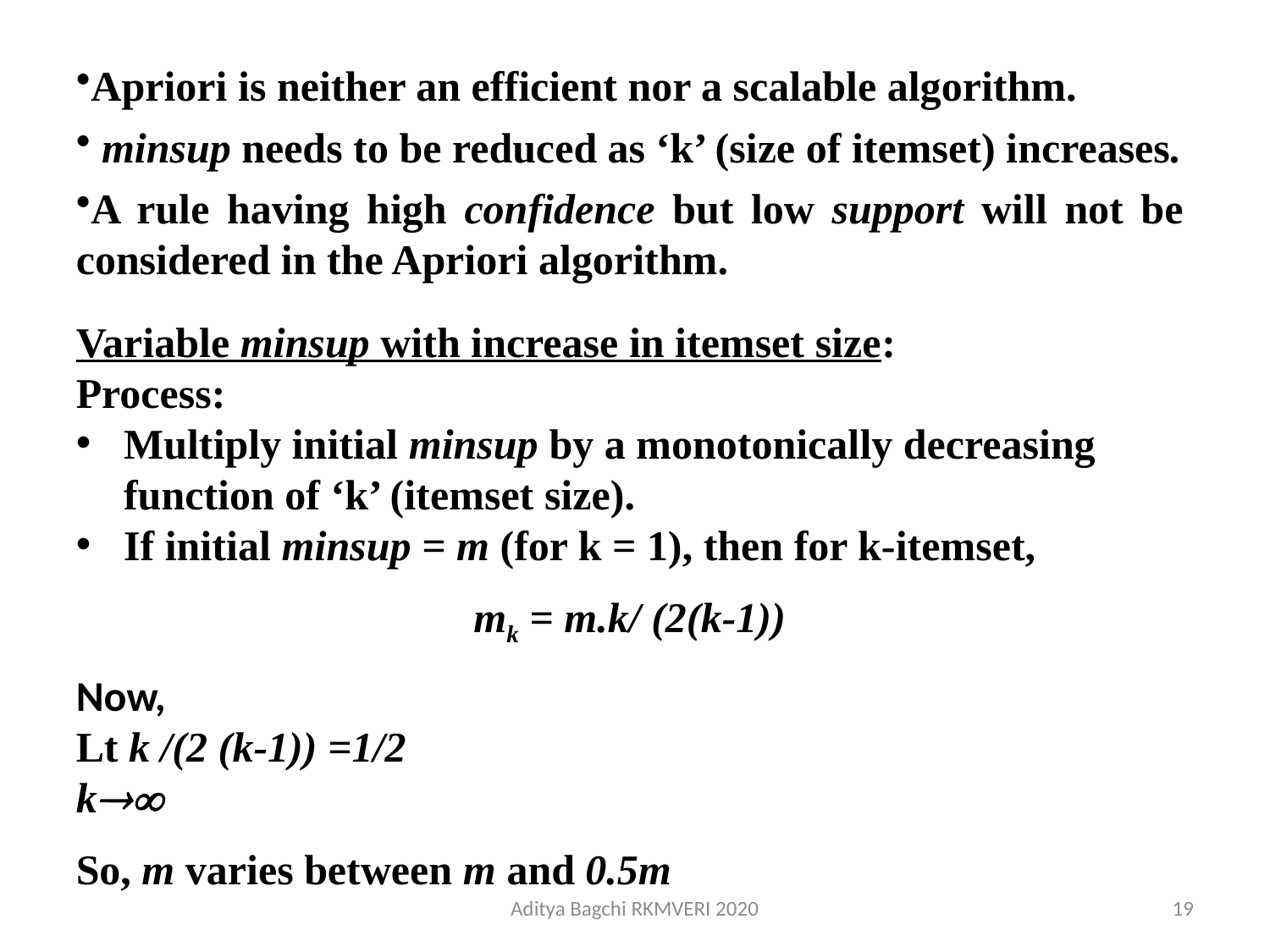

Apriori is neither an efficient nor a scalable algorithm.
 minsup needs to be reduced as ‘k’ (size of itemset) increases.
A rule having high confidence but low support will not be considered in the Apriori algorithm.
Variable minsup with increase in itemset size:
Process:
Multiply initial minsup by a monotonically decreasing function of ‘k’ (itemset size).
If initial minsup = m (for k = 1), then for k-itemset,
mk = m.k/ (2(k-1))
Now,
Lt k /(2 (k-1)) =1/2
k→∞
So, m varies between m and 0.5m

Aditya Bagchi RKMVERI 2020
19